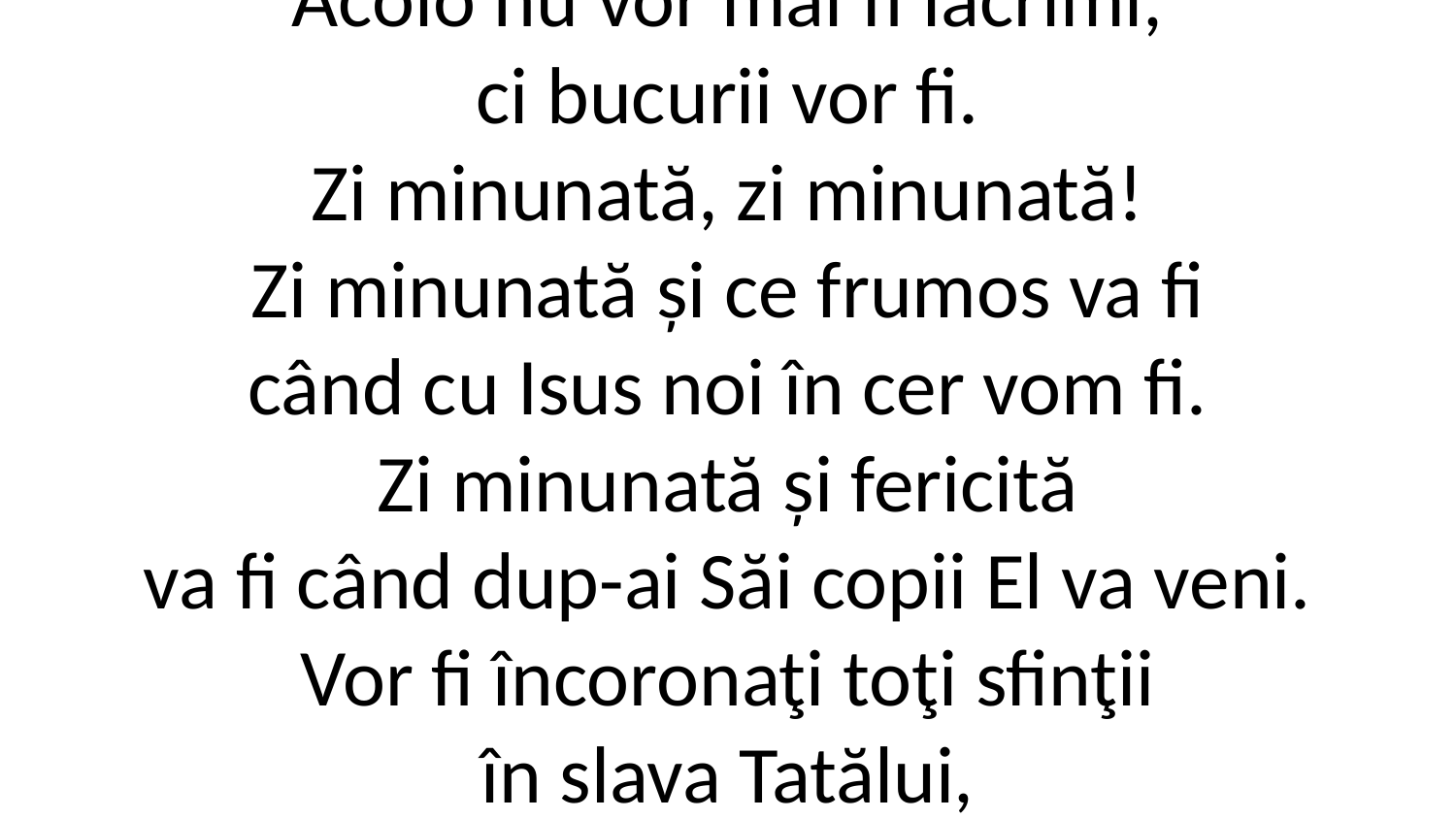

1. Cu nerăbdare aştept ziua
când Isus va veni,
zi minunată, zi minunată.
Acolo nu vor mai fi lacrimi,
ci bucurii vor fi.
Zi minunată, zi minunată!
Zi minunată și ce frumos va fi
când cu Isus noi în cer vom fi.
Zi minunată și fericită
va fi când dup-ai Săi copii El va veni.
Vor fi încoronaţi toţi sfinţii
în slava Tatălui,
zi minunată, zi minunată.
Iar faţa Lui în veşnicie,
cu toţi o vom vedea,
zi minunată, zi minunată.